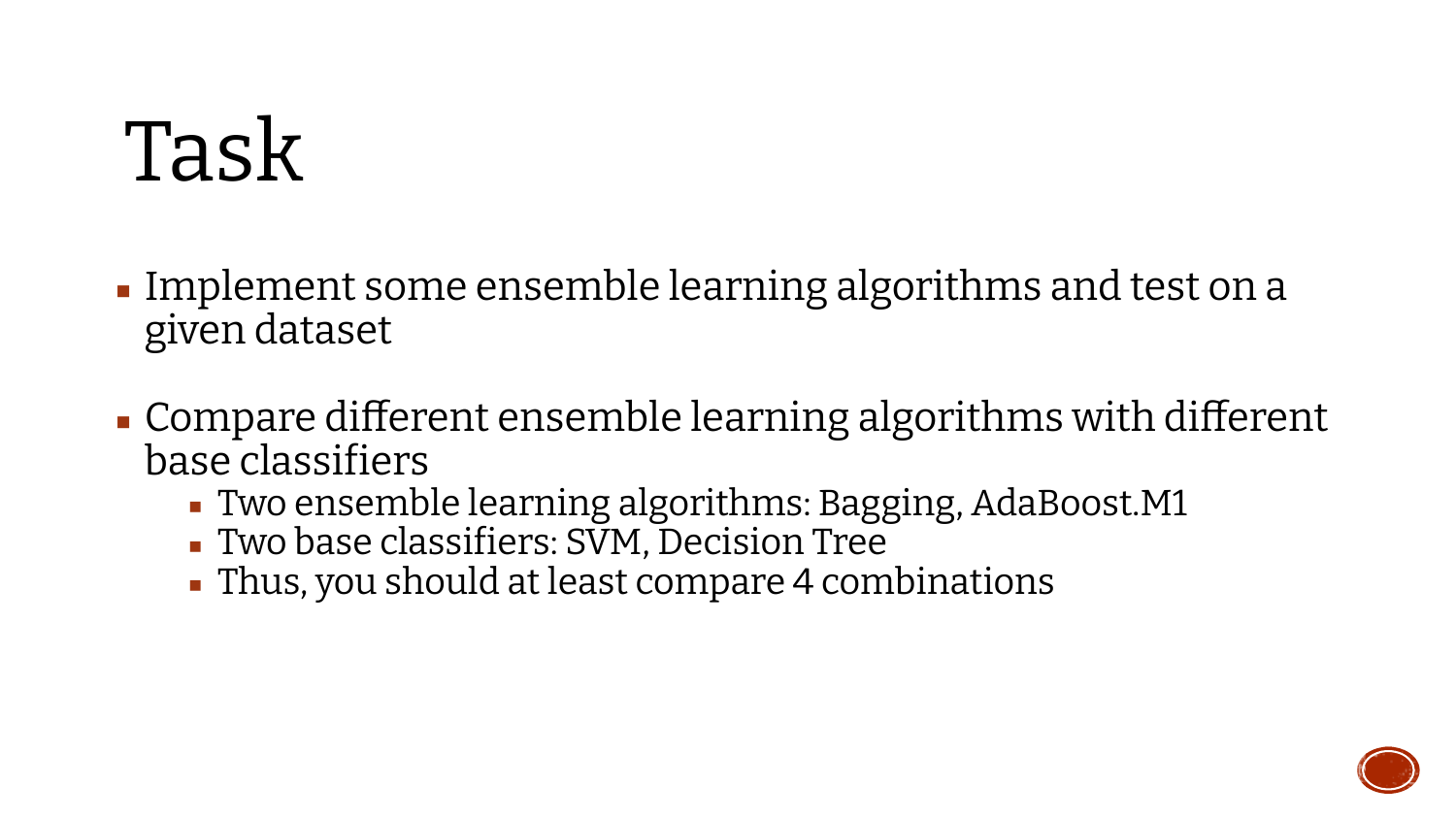

# Task
Implement some ensemble learning algorithms and test on a given dataset

Compare different ensemble learning algorithms with different base classifiers
Two ensemble learning algorithms: Bagging, AdaBoost.M1
Two base classifiers: SVM, Decision Tree
Thus, you should at least compare 4 combinations